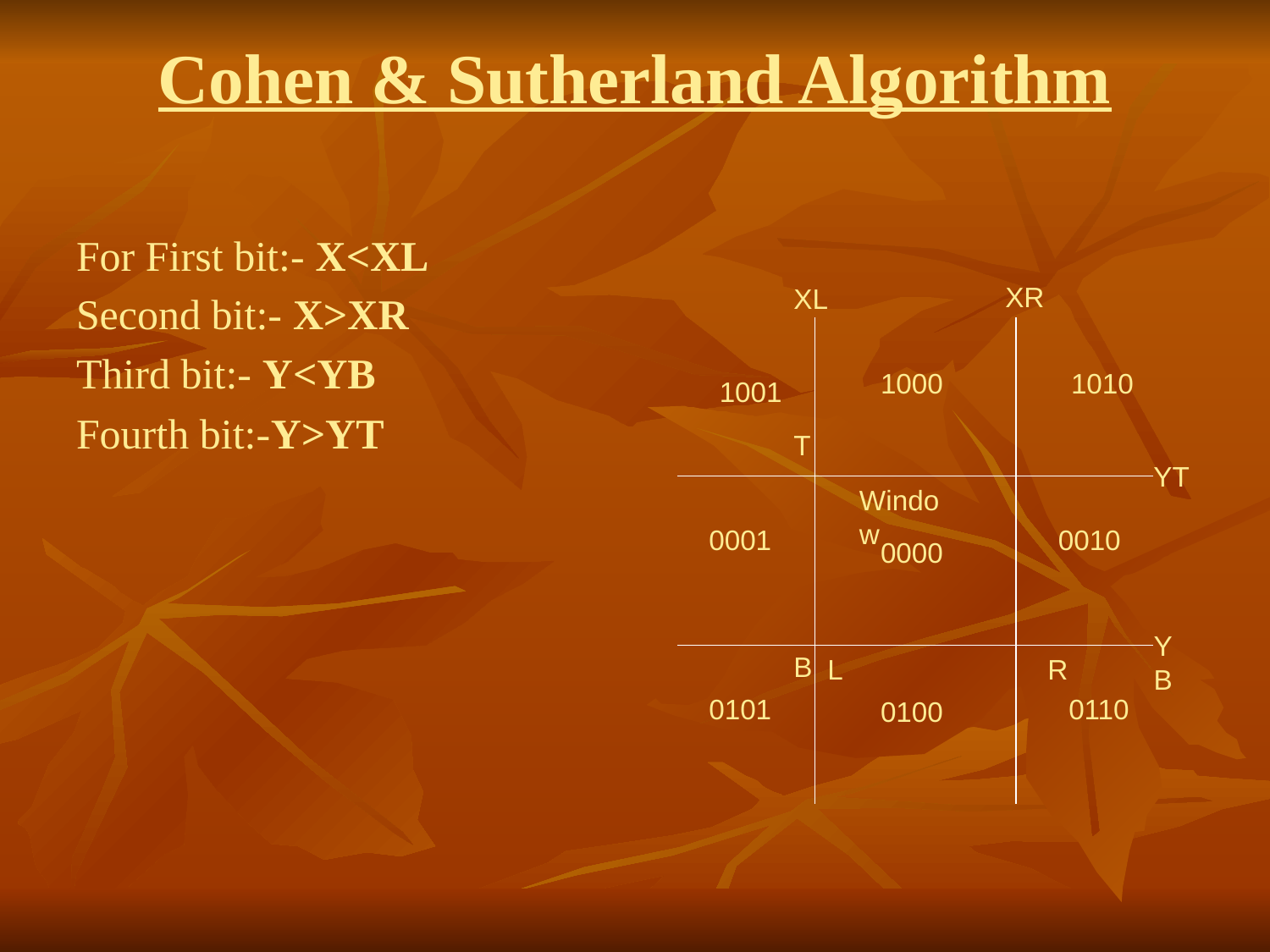

# Cohen & Sutherland Algorithm
For First bit:- X<XL
Second bit:- X>XR
Third bit:- Y<YB
Fourth bit:-Y>YT

XR
XL
1000
1010
1001
T
YT
Window
0001
0010
0000
YB
B
L
R
0101
0110
0100